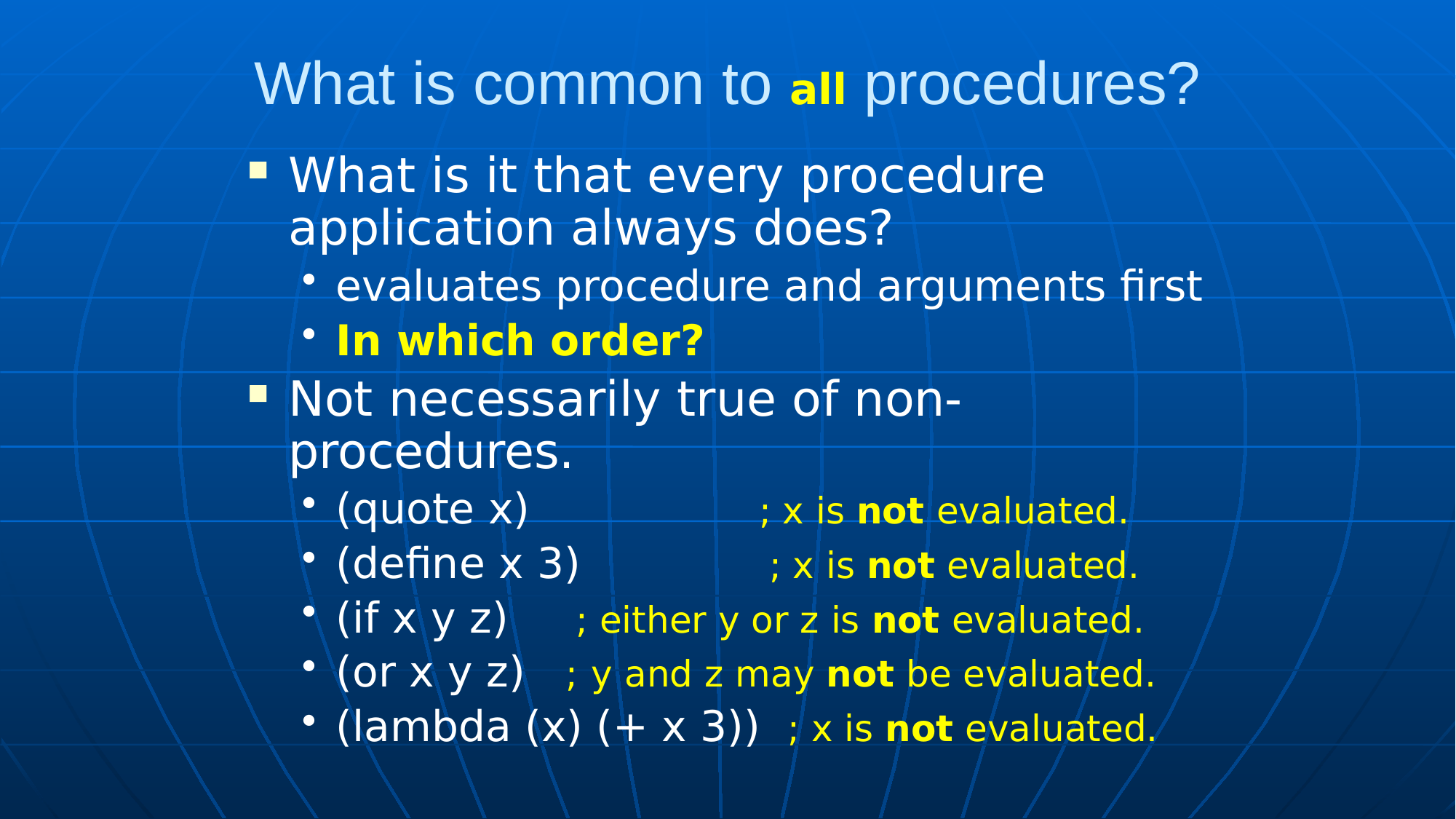

# What is common to all procedures?
What is it that every procedure application always does?
evaluates procedure and arguments first
In which order?
Not necessarily true of non-procedures.
(quote x)                 ; x is not evaluated.
(define x 3)              ; x is not evaluated.
(if x y z)     ; either y or z is not evaluated.
(or x y z)   ; y and z may not be evaluated.
(lambda (x) (+ x 3))  ; x is not evaluated.